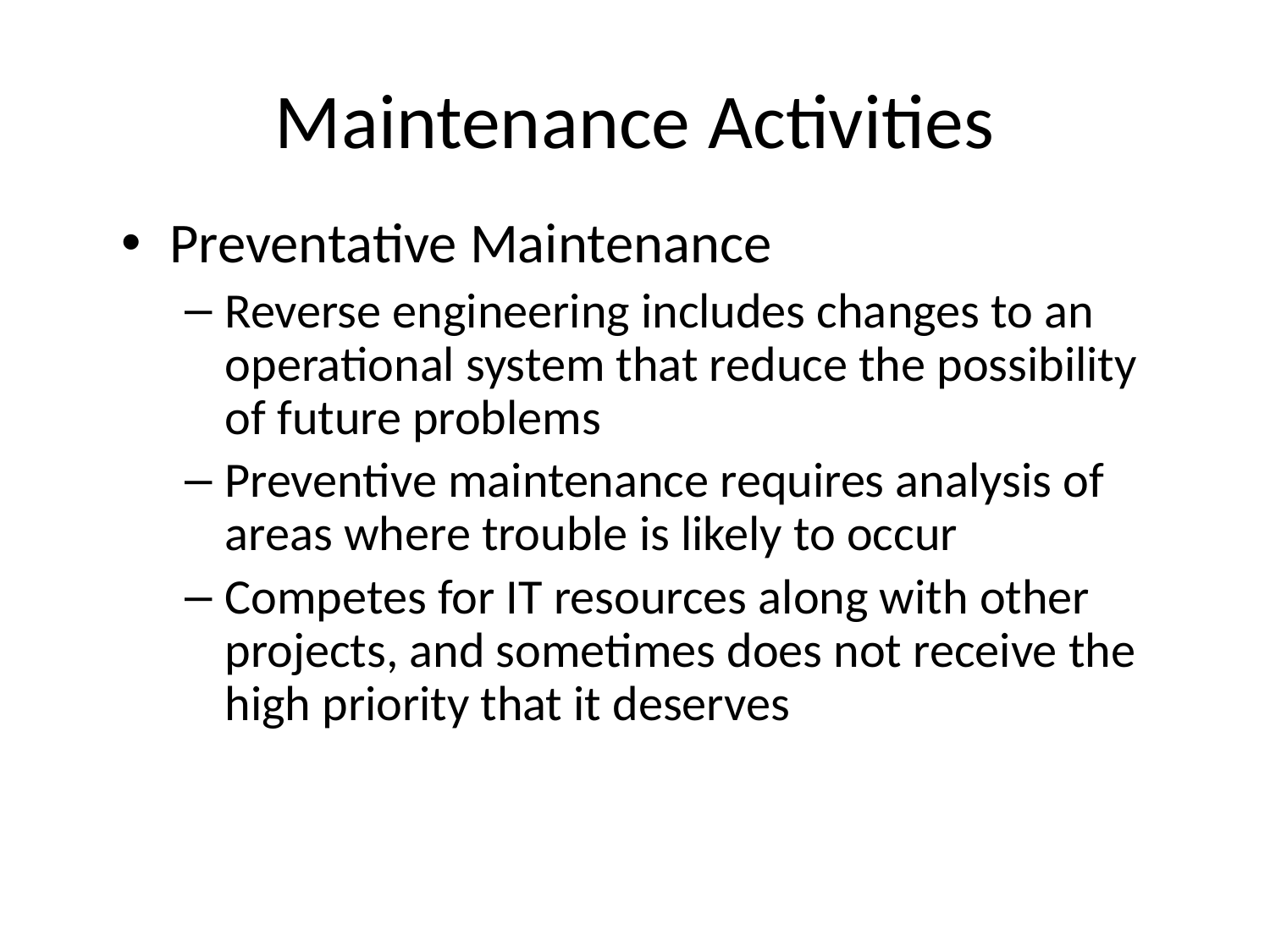

# Maintenance Activities
Preventative Maintenance
Reverse engineering includes changes to an operational system that reduce the possibility of future problems
Preventive maintenance requires analysis of areas where trouble is likely to occur
Competes for IT resources along with other projects, and sometimes does not receive the high priority that it deserves